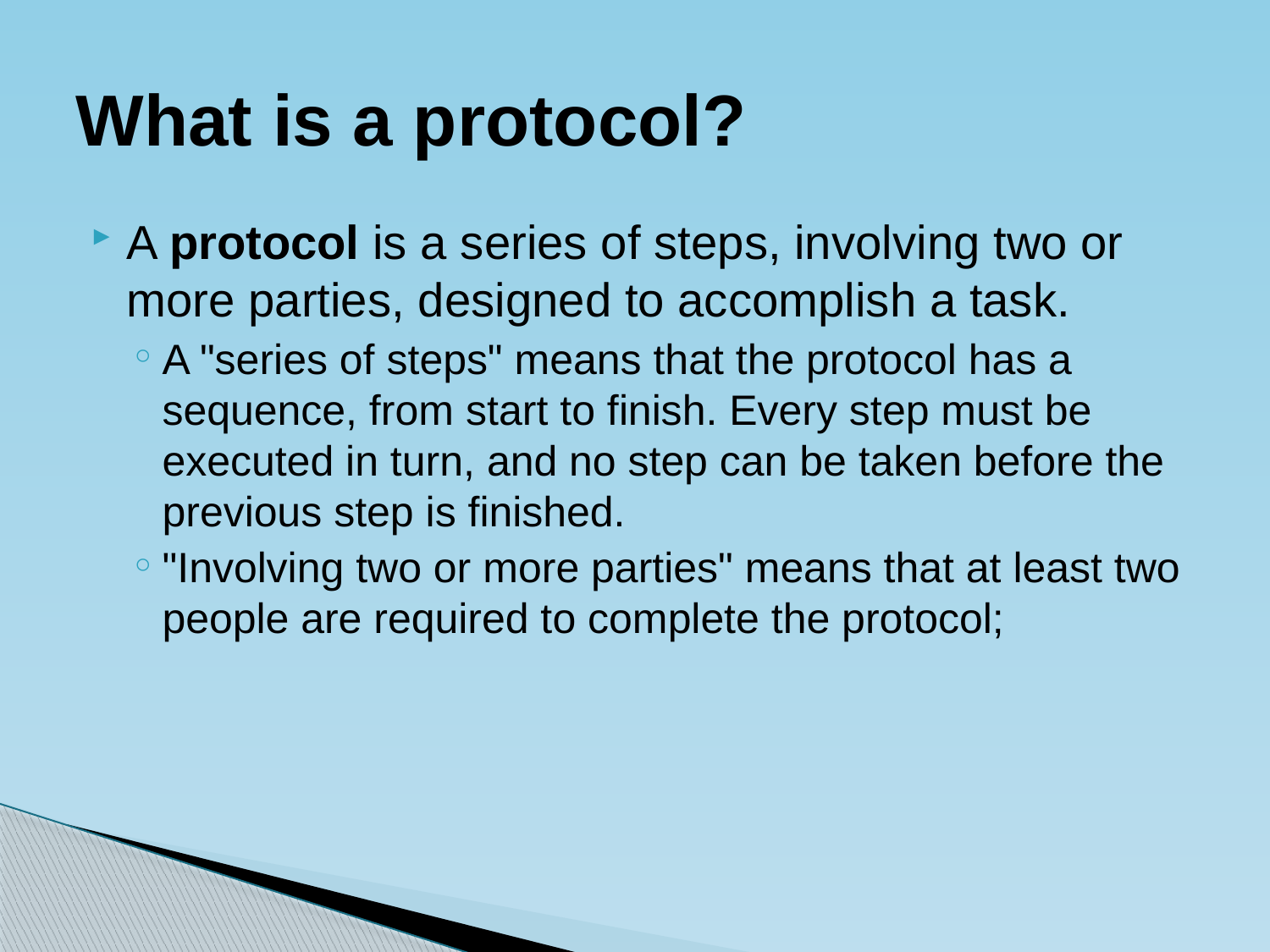

# What is a protocol?
A protocol is a series of steps, involving two or more parties, designed to accomplish a task.
A "series of steps" means that the protocol has a sequence, from start to finish. Every step must be executed in turn, and no step can be taken before the previous step is finished.
"Involving two or more parties" means that at least two people are required to complete the protocol;